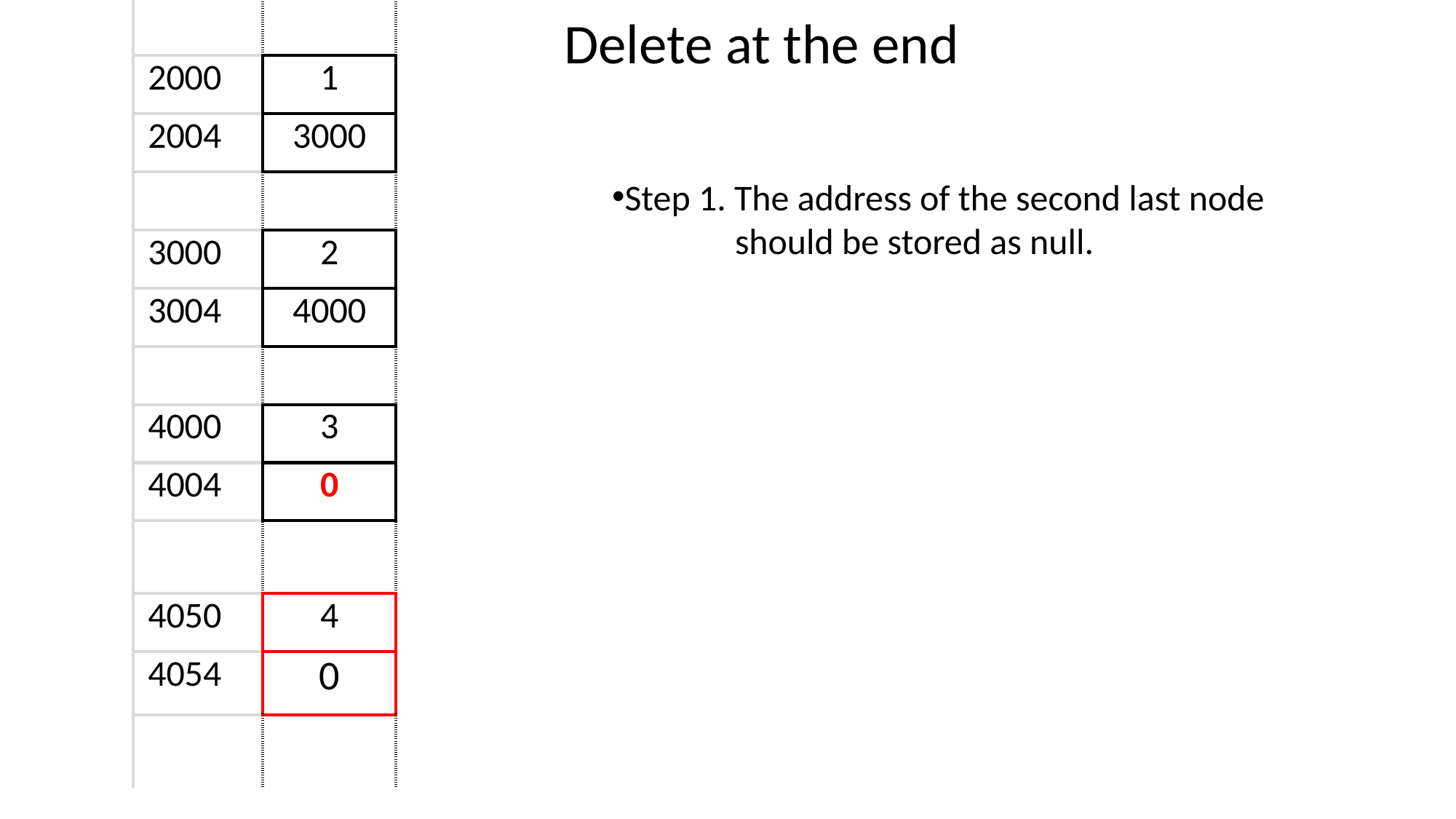

Delete at the end
|  |  |
| --- | --- |
| 2000 | 1 |
| 2004 | 3000 |
|  |  |
| 3000 | 2 |
| 3004 | 4000 |
|  |  |
| 4000 | 3 |
| 4004 | 0 |
|  |  |
| 4050 | 4 |
| 4054 | 0 |
|  |  |
Step 1. The address of the second last node
               should be stored as null.